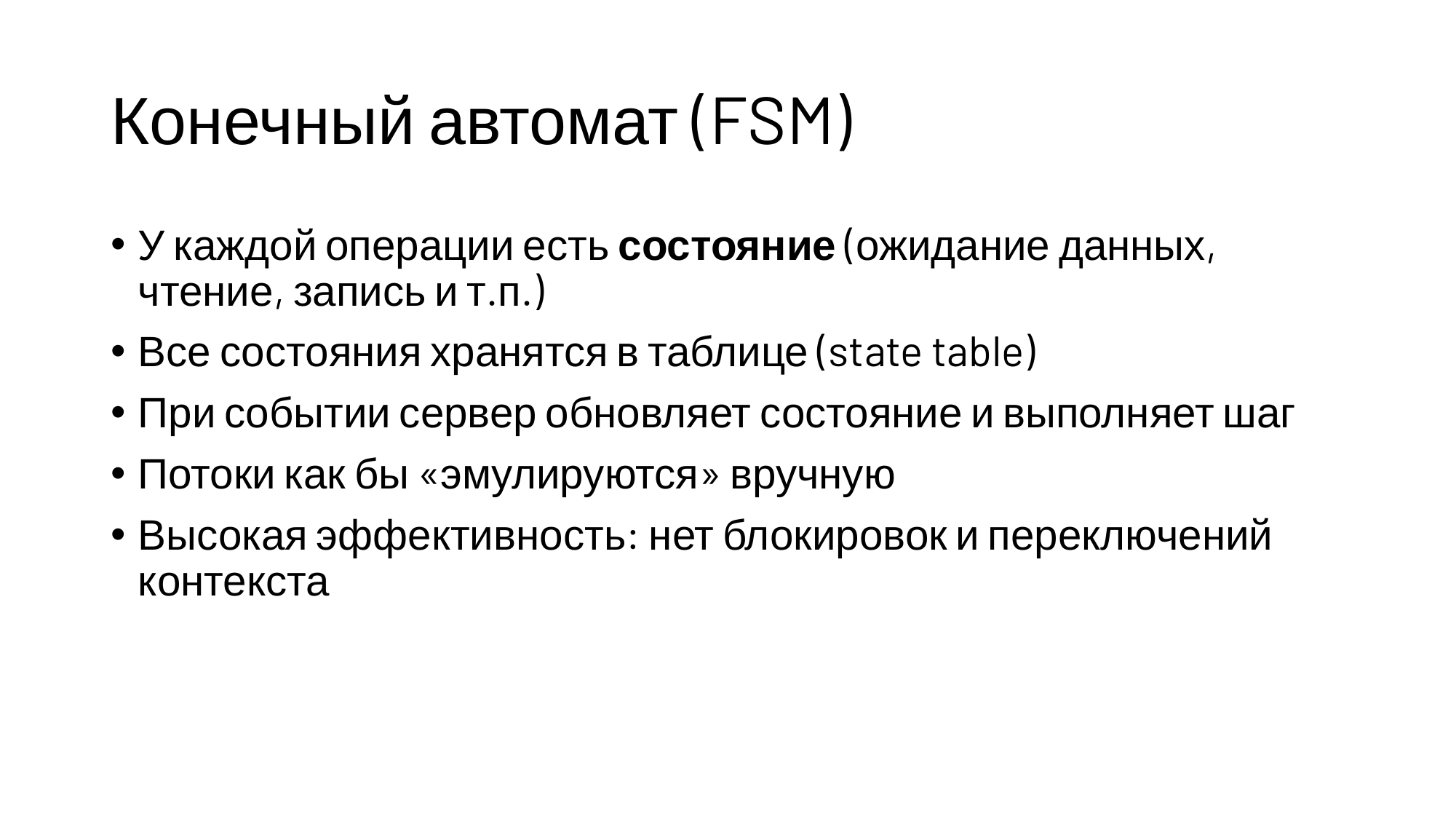

# Конечный автомат (FSM)
У каждой операции есть состояние (ожидание данных, чтение, запись и т.п.)
Все состояния хранятся в таблице (state table)
При событии сервер обновляет состояние и выполняет шаг
Потоки как бы «эмулируются» вручную
Высокая эффективность: нет блокировок и переключений контекста